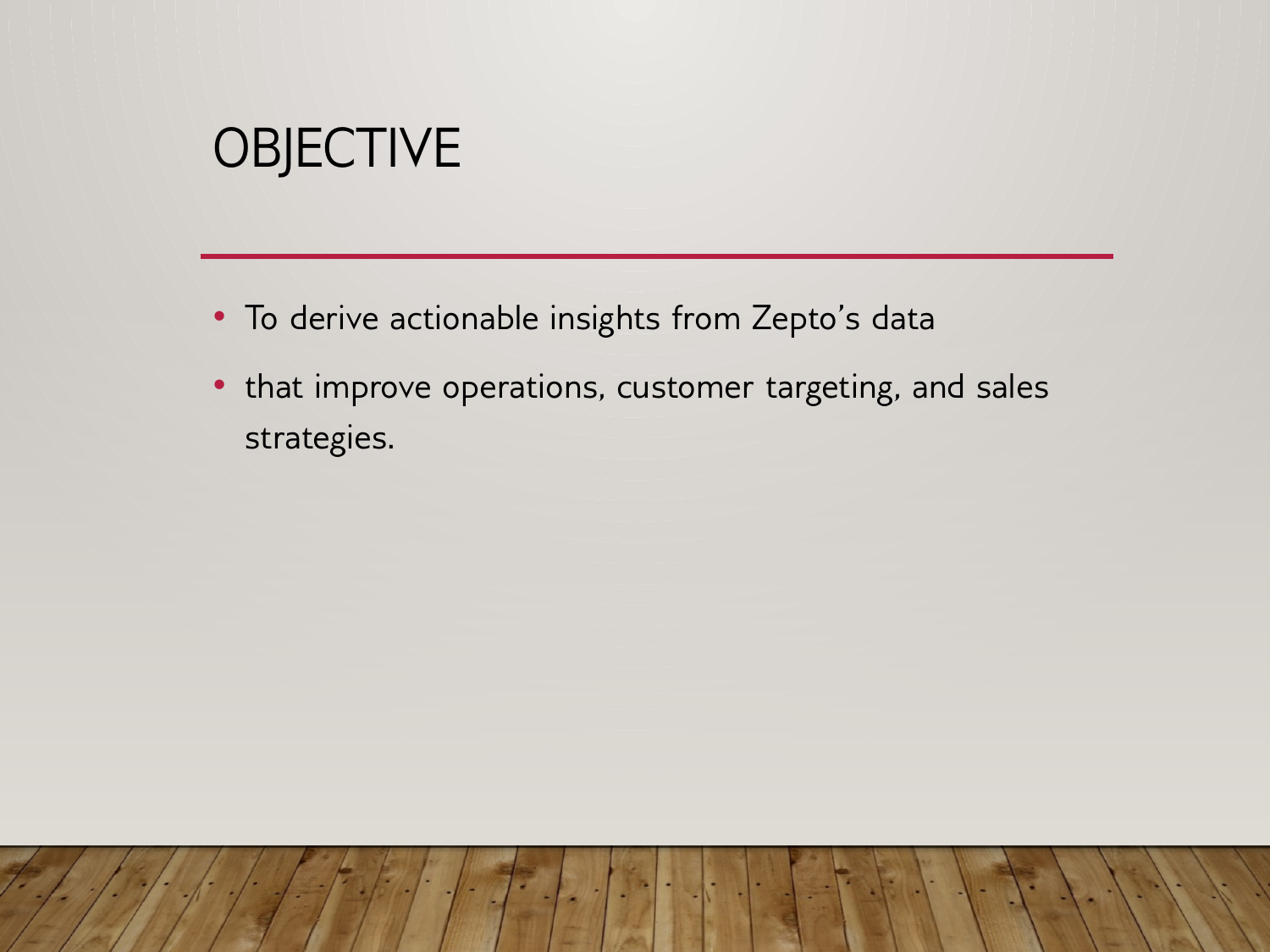

# Objective
To derive actionable insights from Zepto’s data
that improve operations, customer targeting, and sales strategies.